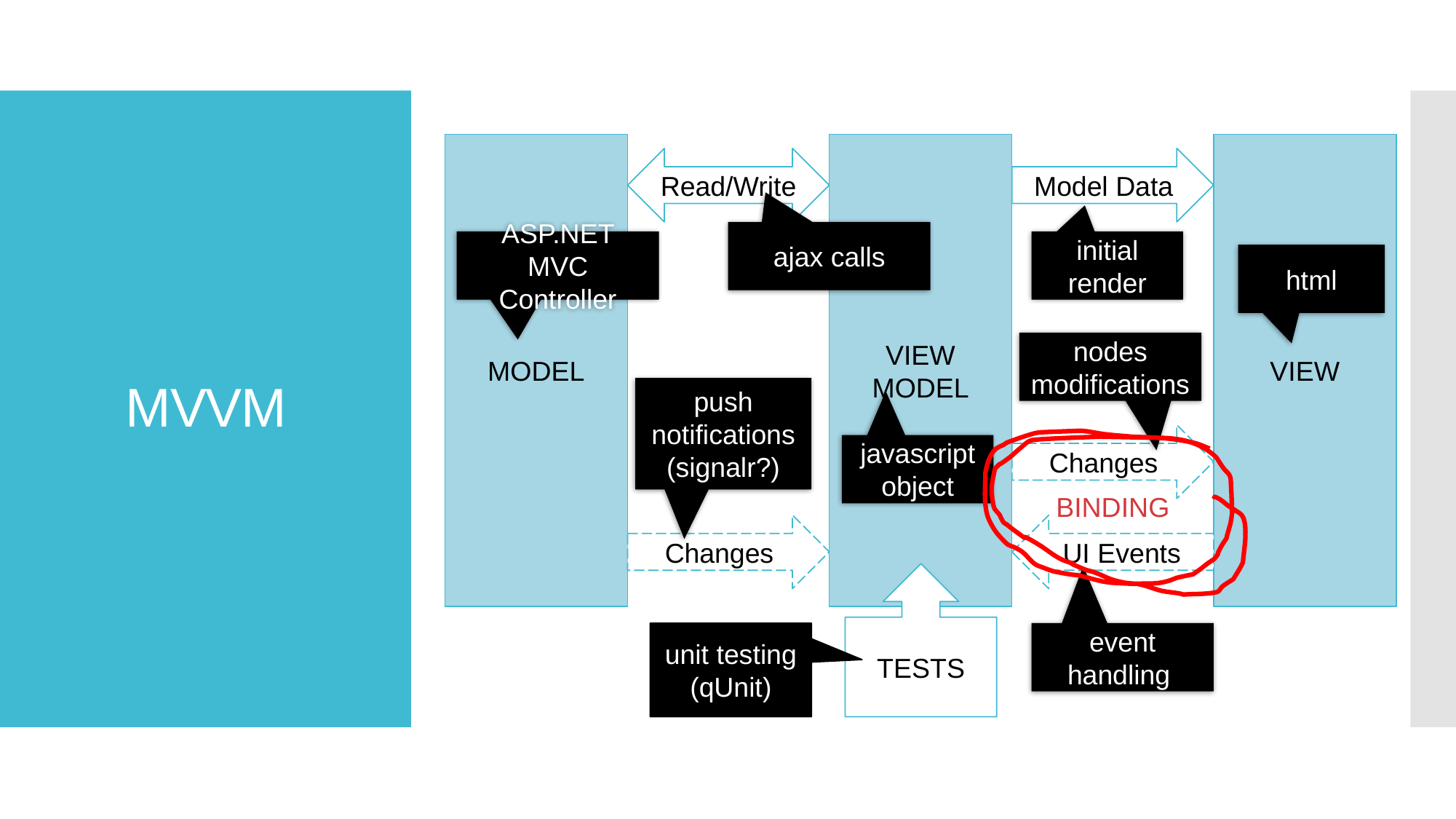

# MVVM
MODEL
VIEW MODEL
VIEW
Read/Write
Model Data
ajax calls
ASP.NET MVC Controller
initial render
html
nodes modifications
push notifications (signalr?)
Changes

javascript object
BINDING
Changes
UI Events
TESTS
unit testing
(qUnit)
event handling